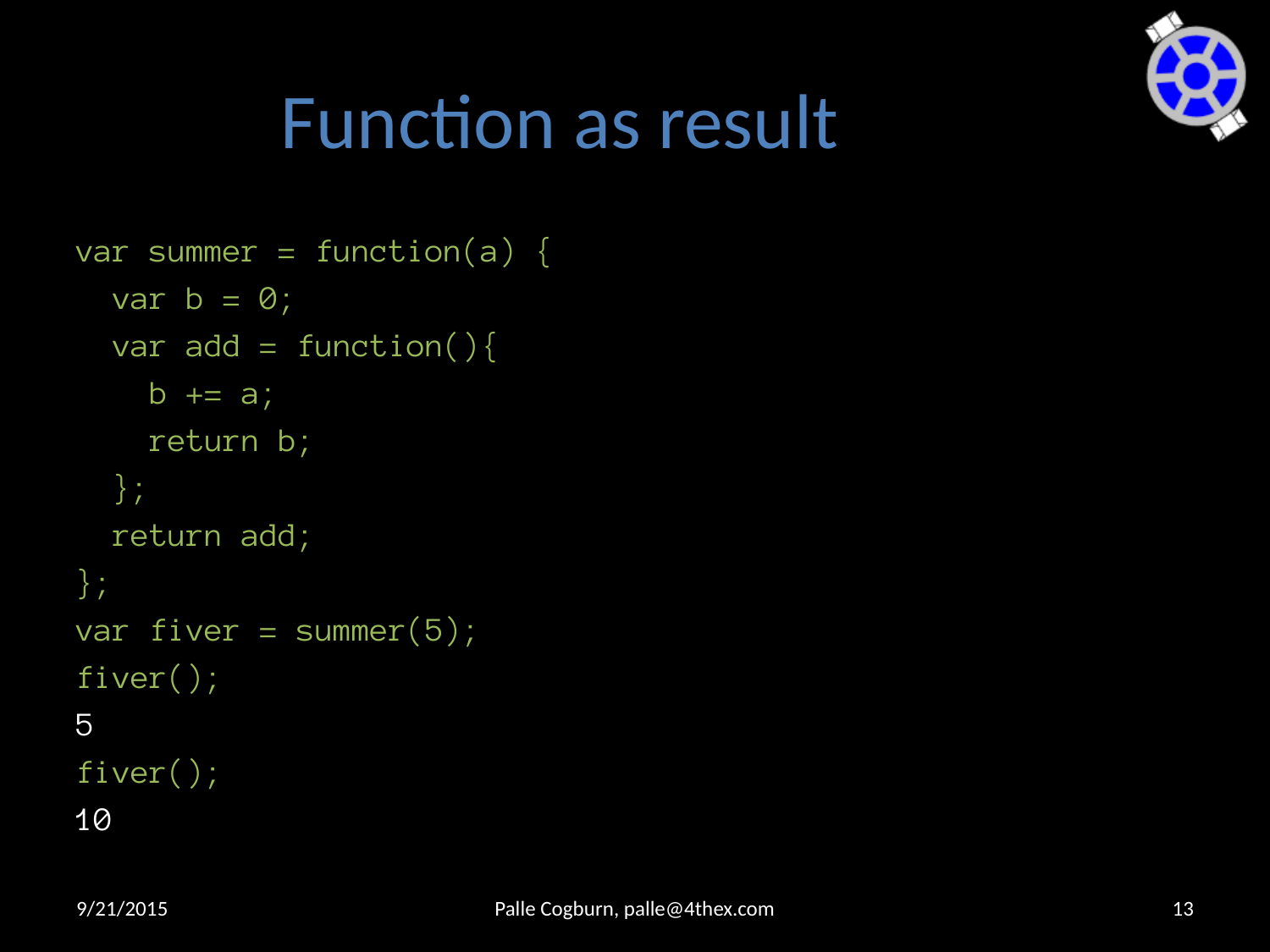

# Function as result
var summer = function(a) {
  var b = 0;
  var add = function()	{
    b += a;
    return b;
  };
  return add;
};
var fiver = summer(5);
fiver();
5
fiver();
10
9/21/2015
Palle Cogburn, palle@4thex.com
13